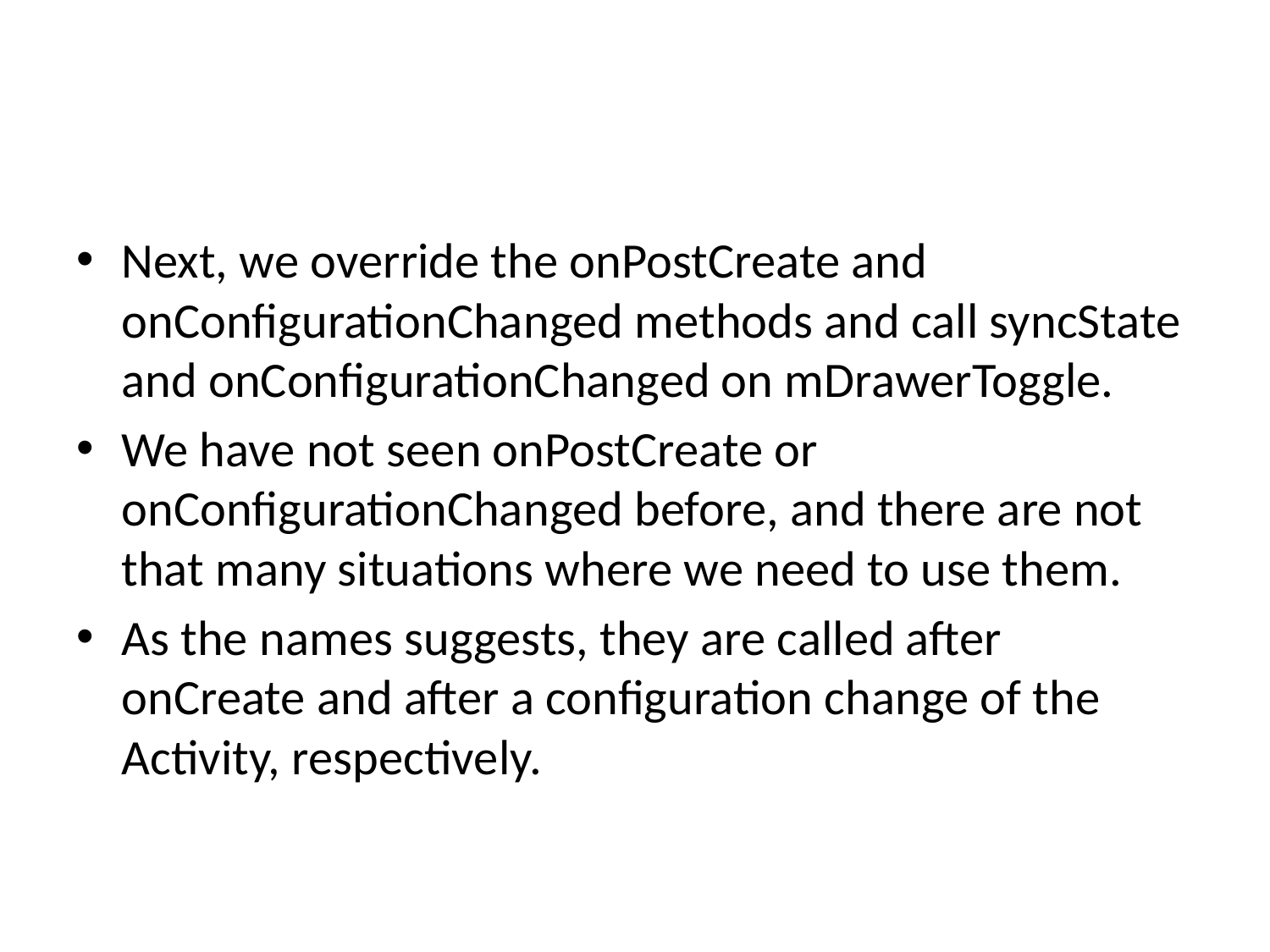

#
Next, we override the onPostCreate and onConfigurationChanged methods and call syncState and onConfigurationChanged on mDrawerToggle.
We have not seen onPostCreate or onConfigurationChanged before, and there are not that many situations where we need to use them.
As the names suggests, they are called after onCreate and after a configuration change of the Activity, respectively.